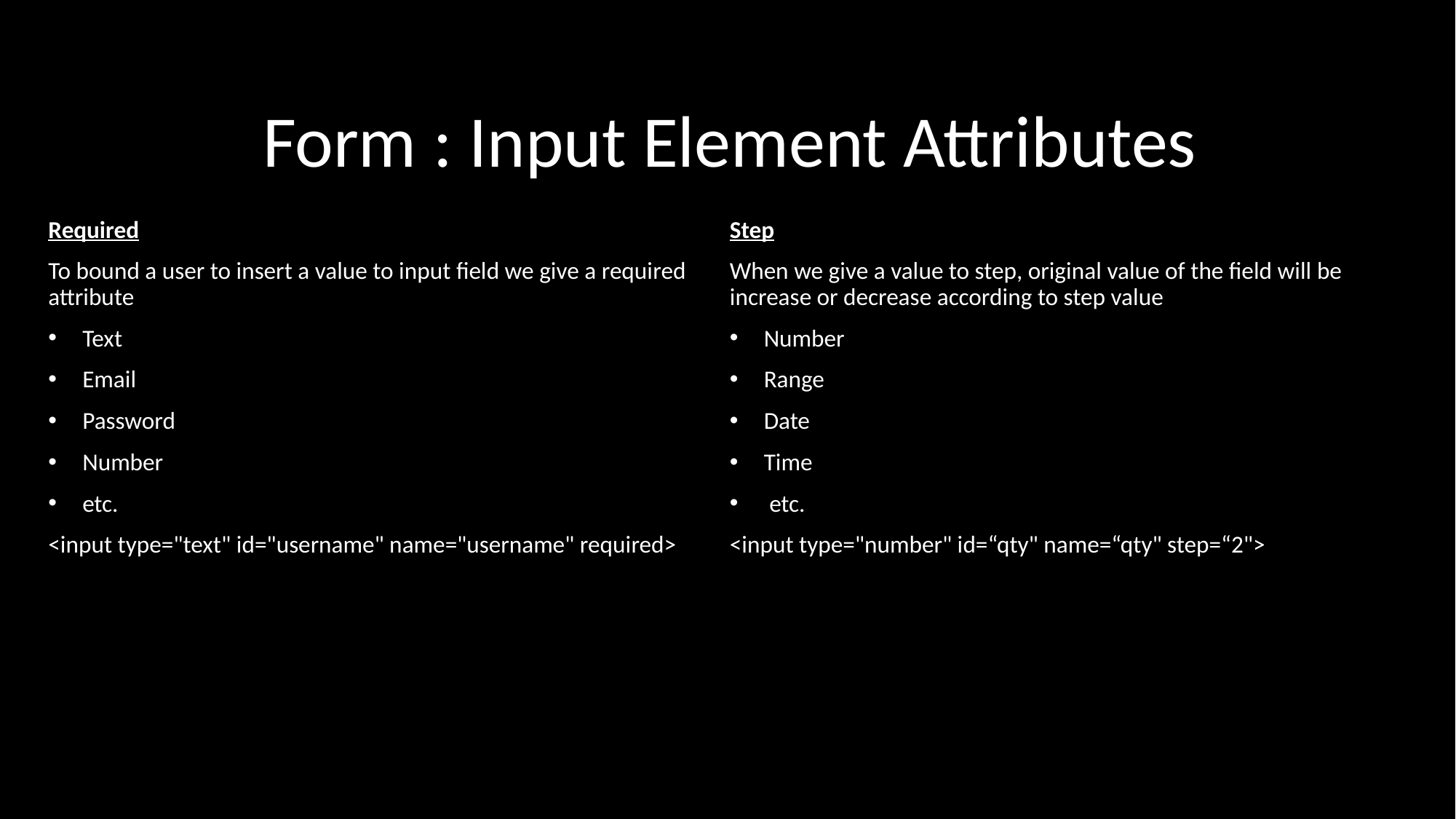

# Form : Input Element Attributes
Required
To bound a user to insert a value to input field we give a required attribute
Text
Email
Password
Number
etc.
<input type="text" id="username" name="username" required>

Step
When we give a value to step, original value of the field will be increase or decrease according to step value
Number
Range
Date
Time
 etc.
<input type="number" id=“qty" name=“qty" step=“2">